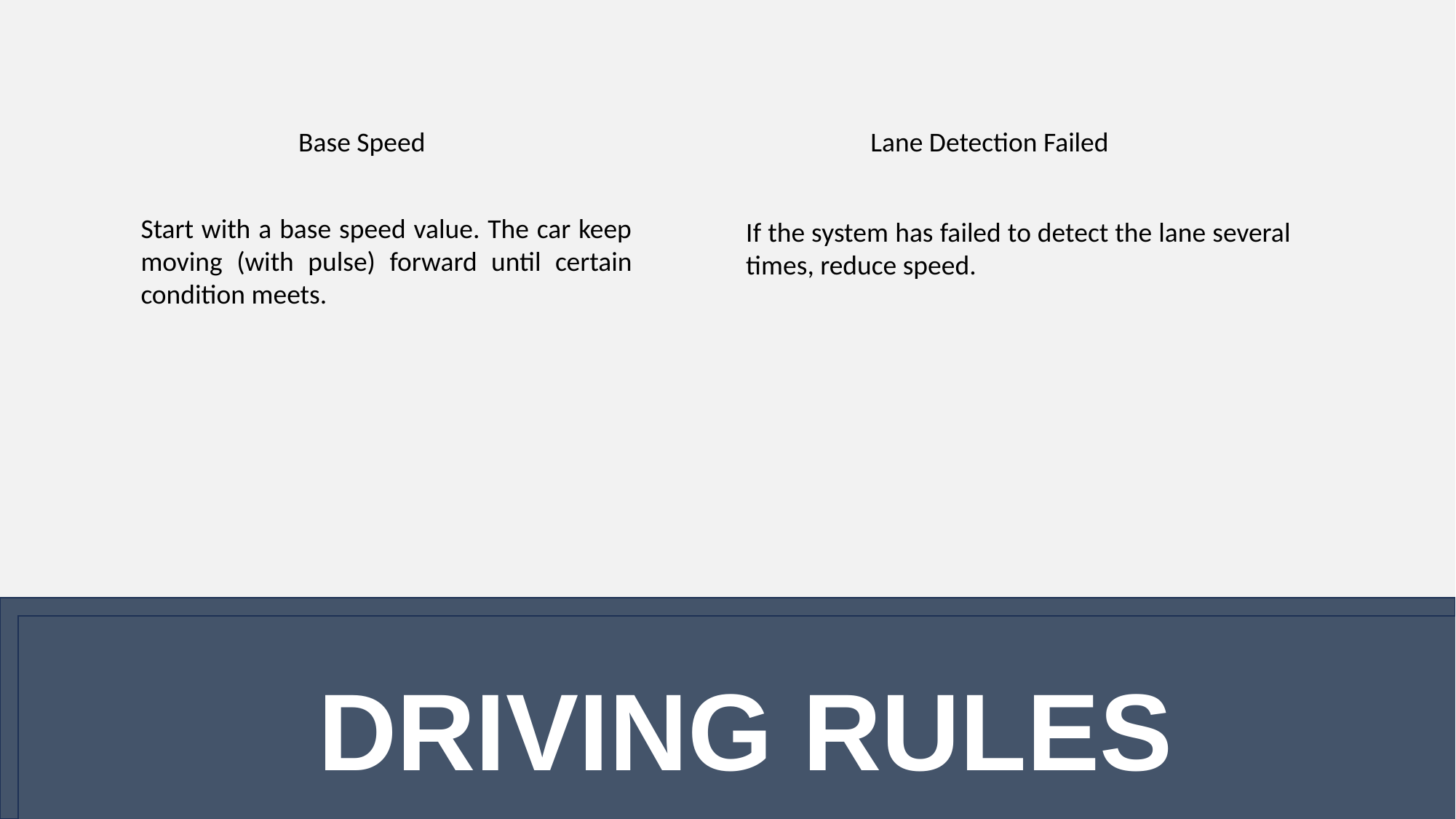

Base Speed
Lane Detection Failed
Start with a base speed value. The car keep moving (with pulse) forward until certain condition meets.
If the system has failed to detect the lane several times, reduce speed.
DRIVING RULES
DRIVING RULES